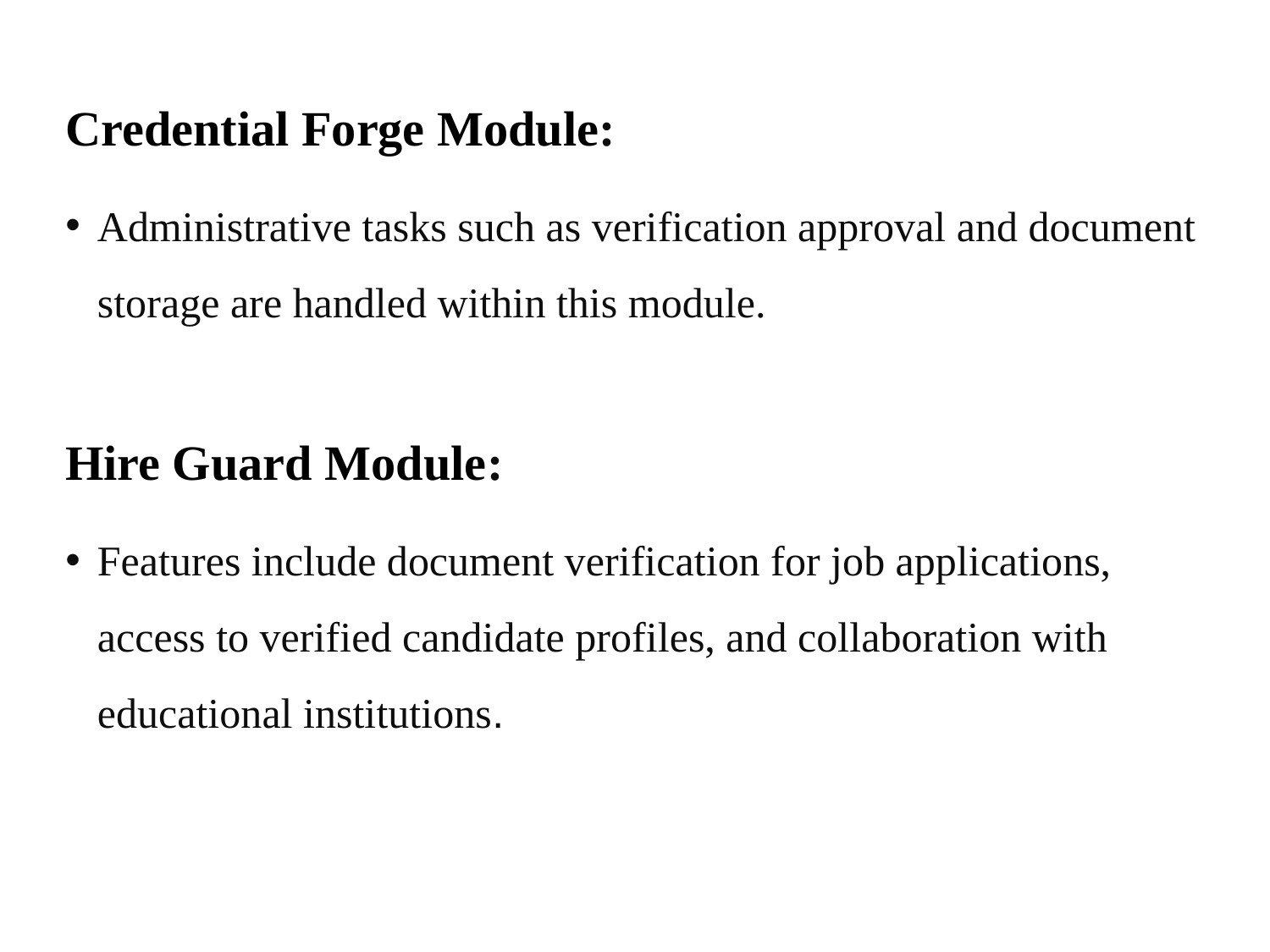

Credential Forge Module:
Administrative tasks such as verification approval and document storage are handled within this module.

Hire Guard Module:
Features include document verification for job applications, access to verified candidate profiles, and collaboration with educational institutions.